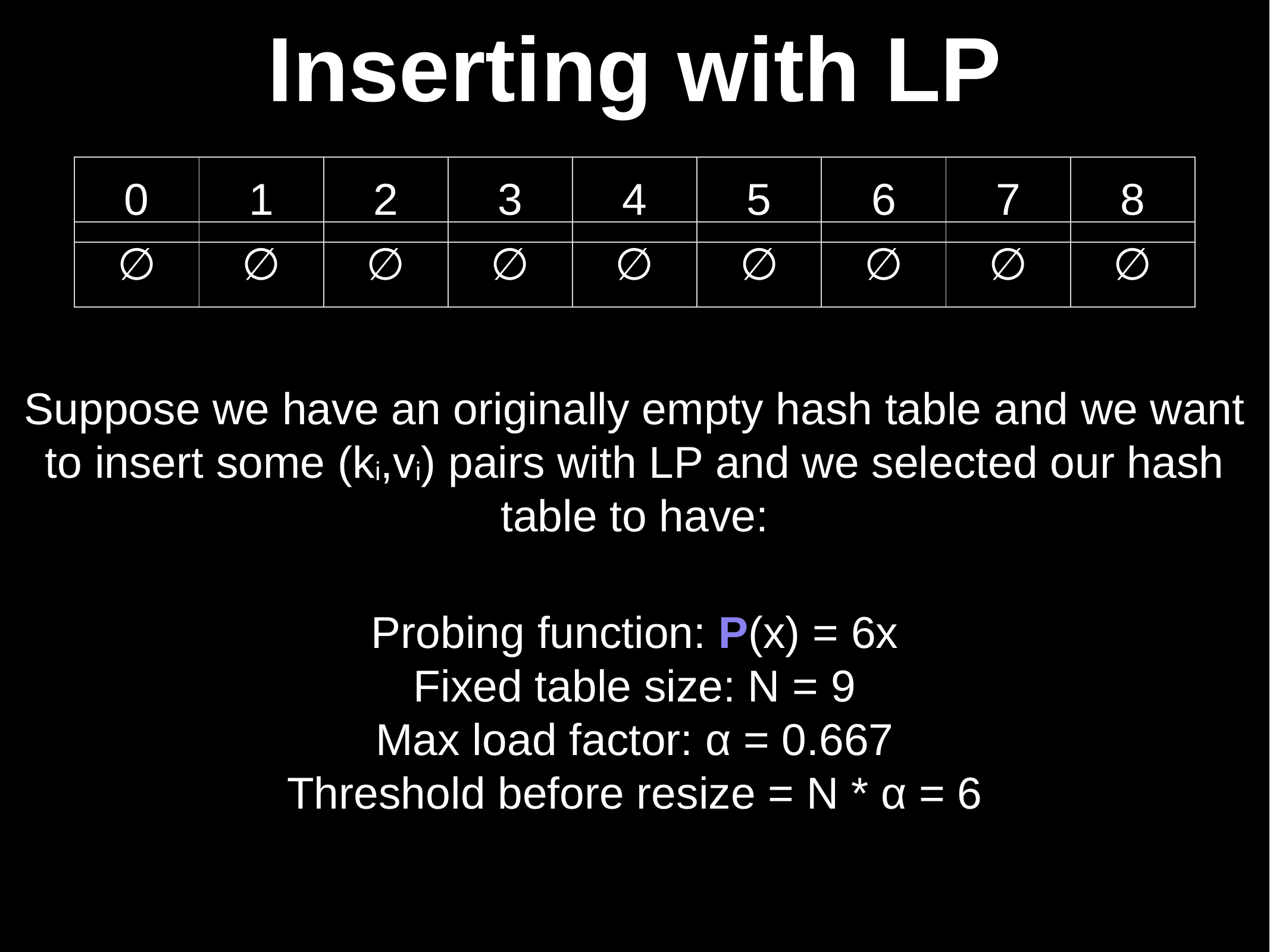

# Inserting with LP
| 0 | 1 | 2 | 3 | 4 | 5 | 6 | 7 | 8 |
| --- | --- | --- | --- | --- | --- | --- | --- | --- |
| ∅ | ∅ | ∅ | ∅ | ∅ | ∅ | ∅ | ∅ | ∅ |
| --- | --- | --- | --- | --- | --- | --- | --- | --- |
Suppose we have an originally empty hash table and we want to insert some (ki,vi) pairs with LP and we selected our hash table to have:
Probing function: P(x) = 6x
Fixed table size: N = 9
Max load factor: α = 0.667
Threshold before resize = N * α = 6